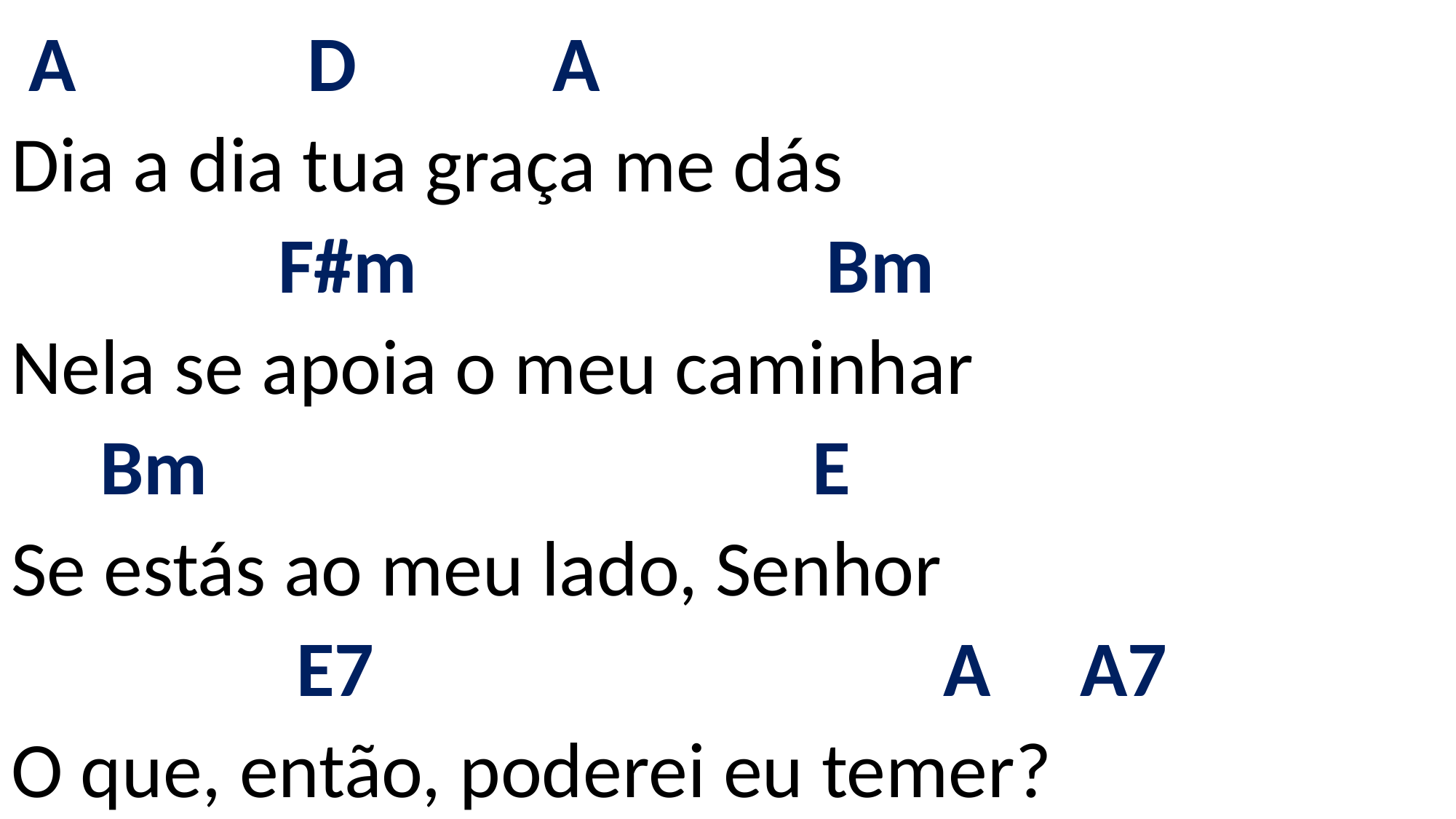

# A             D           A Dia a dia tua graça me dás F#m                       Bm Nela se apoia o meu caminhar Bm                                  E Se estás ao meu lado, Senhor E7                                A     A7 O que, então, poderei eu temer?